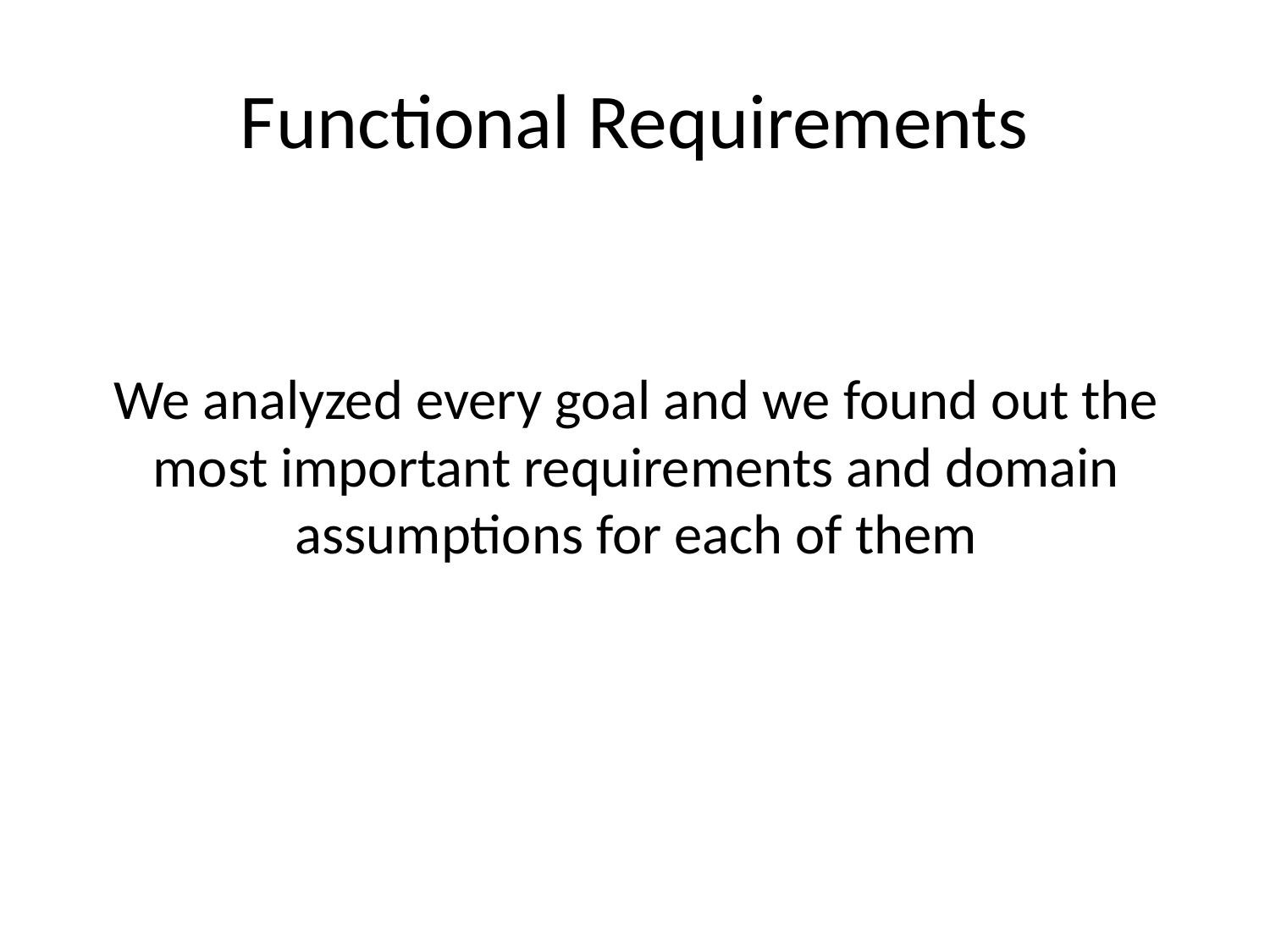

# Functional Requirements
We analyzed every goal and we found out the most important requirements and domain assumptions for each of them